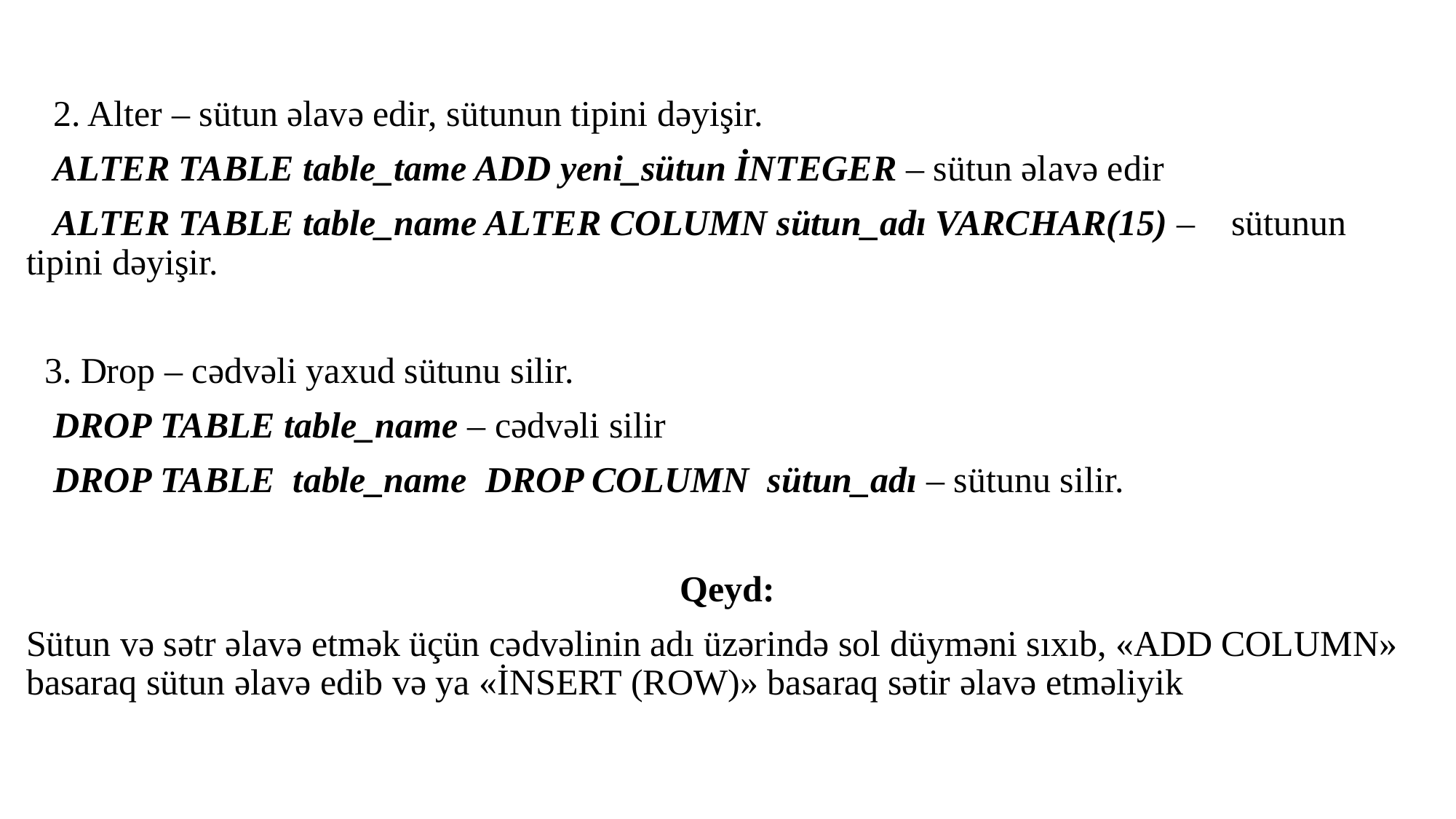

2. Alter – sütun əlavə edir, sütunun tipini dəyişir.
   ALTER TABLE table_tame ADD yeni_sütun İNTEGER – sütun əlavə edir
   ALTER TABLE table_name ALTER COLUMN sütun_adı VARCHAR(15) –    sütunun tipini dəyişir.

  3. Drop – cədvəli yaxud sütunu silir.
   DROP TABLE table_name – cədvəli silir
   DROP TABLE  table_name  DROP COLUMN  sütun_adı – sütunu silir.

Qeyd:
Sütun və sətr əlavə etmək üçün cədvəlinin adı üzərində sol düyməni sıxıb, «ADD COLUMN» basaraq sütun əlavə edib və ya «İNSERT (ROW)» basaraq sətir əlavə etməliyik